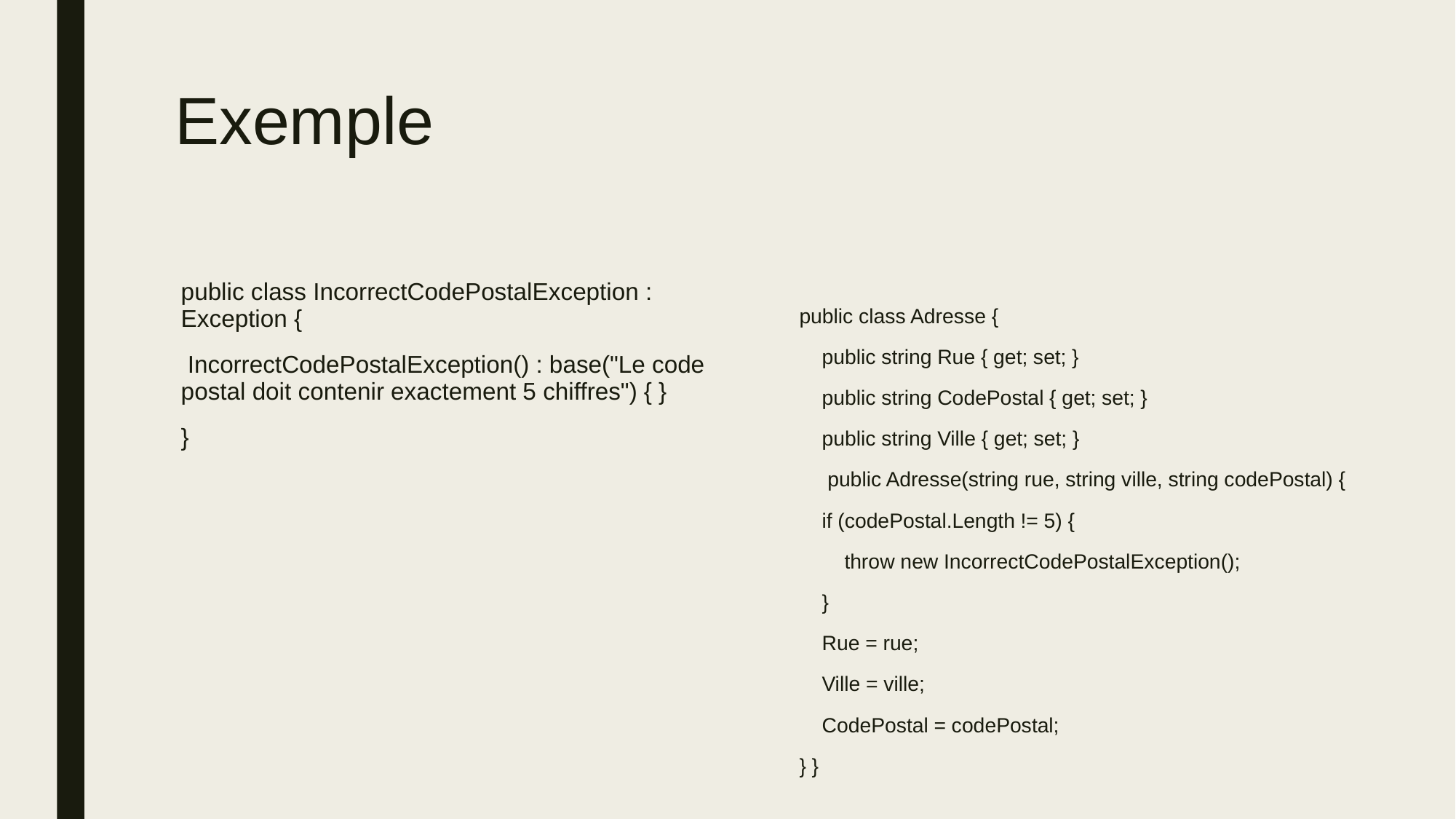

# Exemple

public class Adresse {
    public string Rue { get; set; }
    public string CodePostal { get; set; }
    public string Ville { get; set; }
     public Adresse(string rue, string ville, string codePostal) {
    if (codePostal.Length != 5) {
        throw new IncorrectCodePostalException();
    }
    Rue = rue;
    Ville = ville;
    CodePostal = codePostal;
} }
public class IncorrectCodePostalException : Exception {
 IncorrectCodePostalException() : base("Le code postal doit contenir exactement 5 chiffres") { }
}